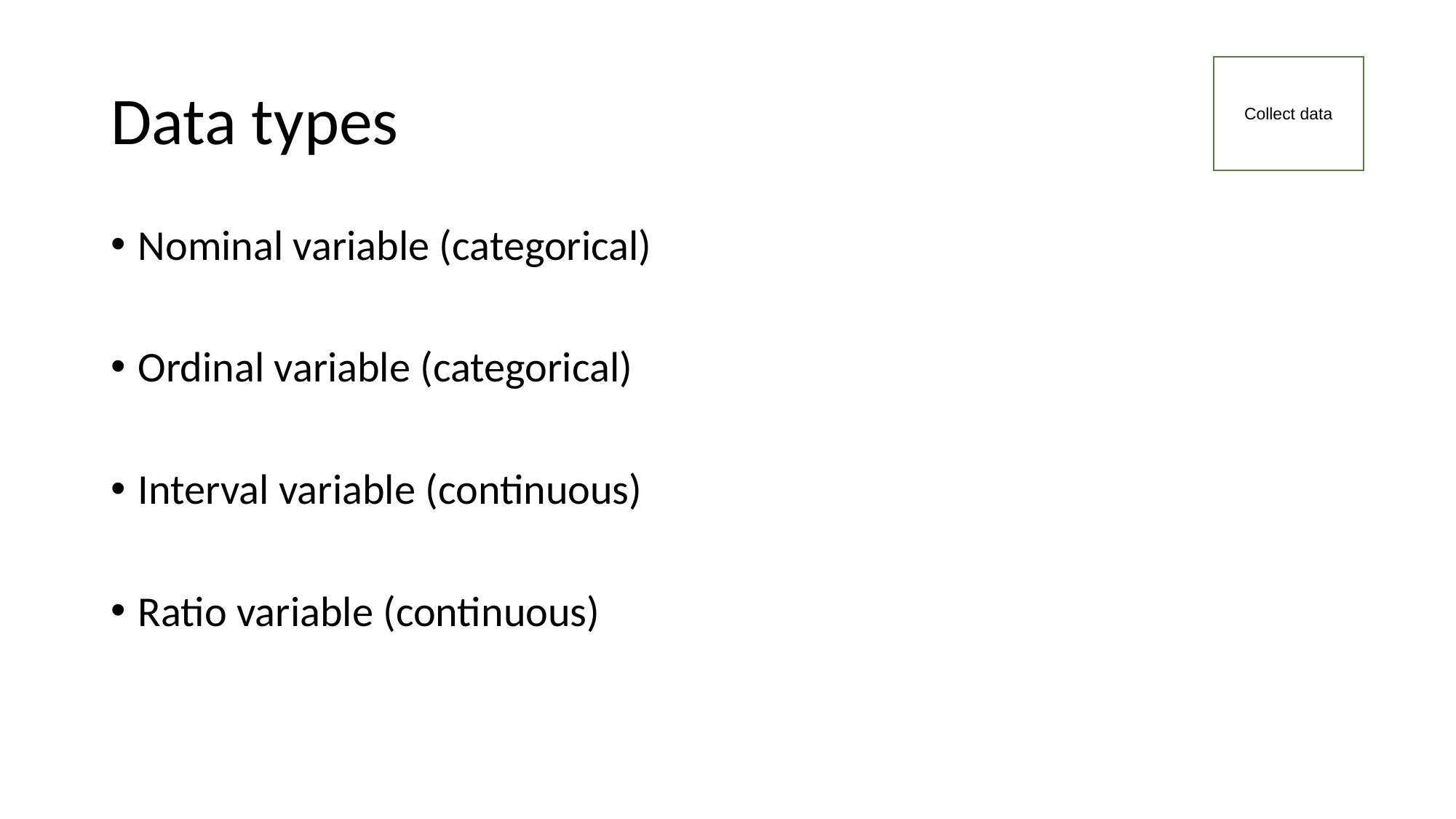

# Data types
Collect data
Nominal variable (categorical)

Ordinal variable (categorical)

Interval variable (continuous)

Ratio variable (continuous)